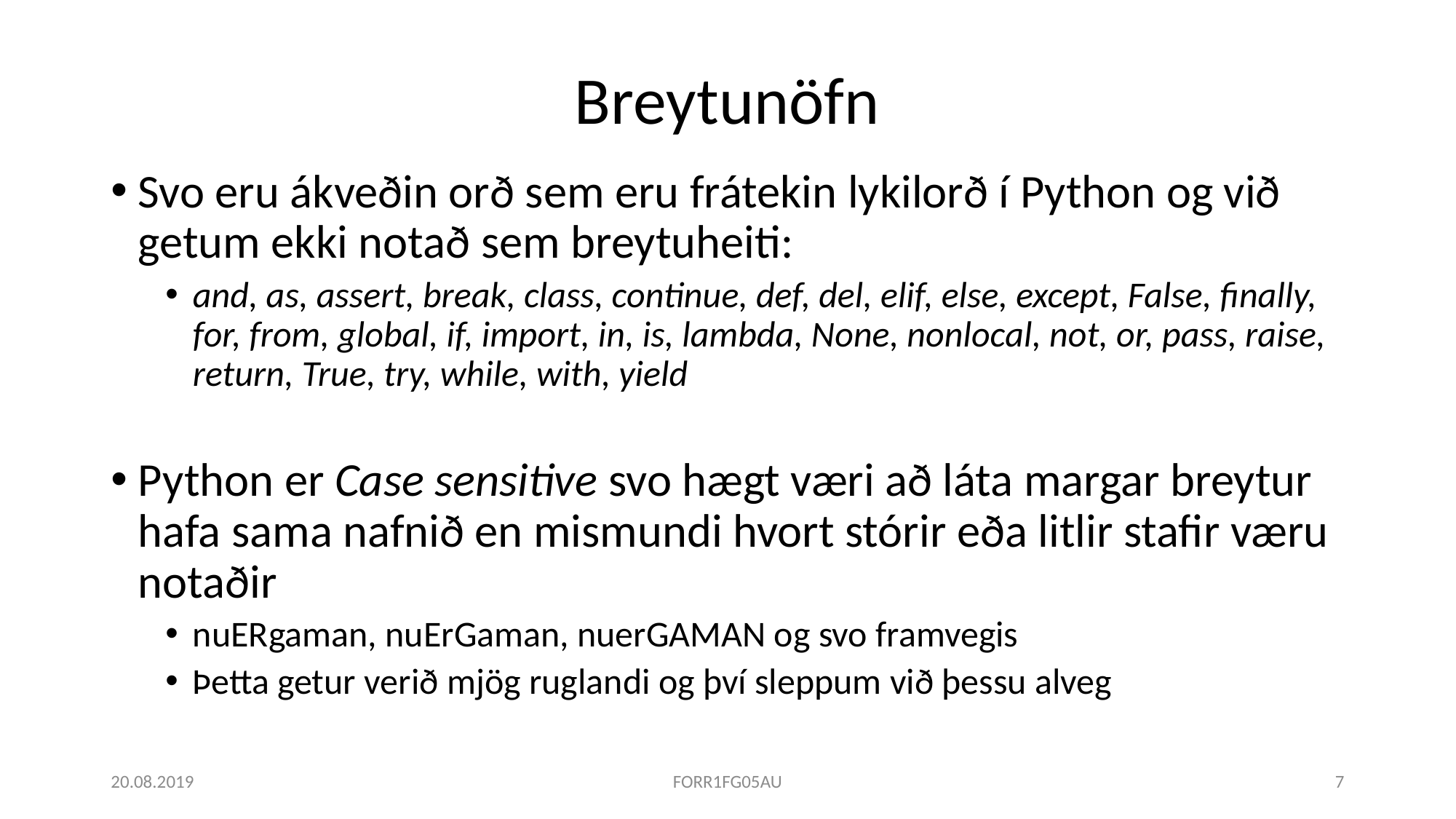

# Breytunöfn
Svo eru ákveðin orð sem eru frátekin lykilorð í Python og við getum ekki notað sem breytuheiti:
and, as, assert, break, class, continue, def, del, elif, else, except, False, finally, for, from, global, if, import, in, is, lambda, None, nonlocal, not, or, pass, raise, return, True, try, while, with, yield

Python er Case sensitive svo hægt væri að láta margar breytur hafa sama nafnið en mismundi hvort stórir eða litlir stafir væru notaðir
nuERgaman, nuErGaman, nuerGAMAN og svo framvegis
Þetta getur verið mjög ruglandi og því sleppum við þessu alveg
20.08.2019
FORR1FG05AU
7